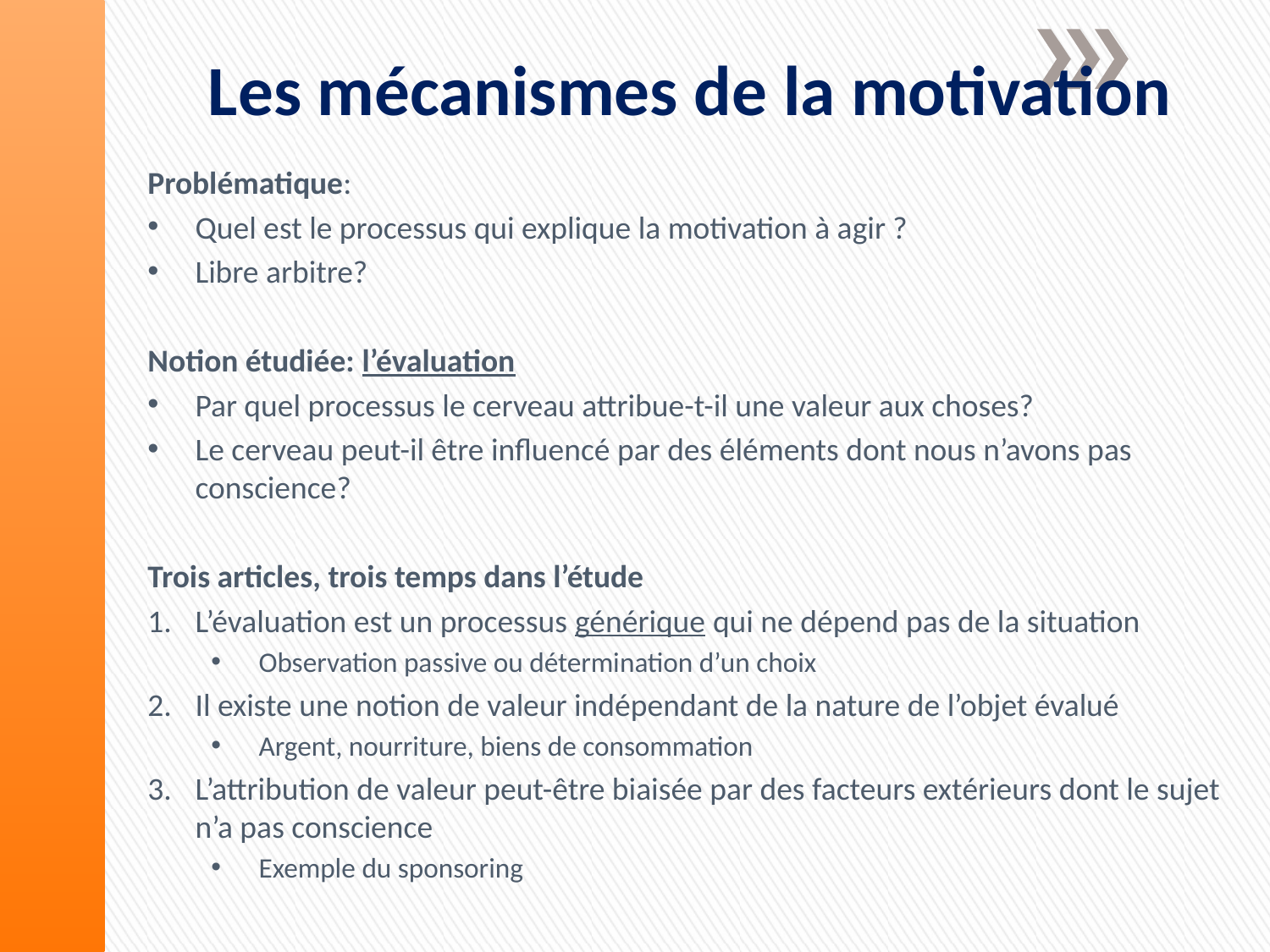

# Les mécanismes de la motivation
Problématique:
Quel est le processus qui explique la motivation à agir ?
Libre arbitre?

Notion étudiée: l’évaluation
Par quel processus le cerveau attribue-t-il une valeur aux choses?
Le cerveau peut-il être influencé par des éléments dont nous n’avons pas conscience?

Trois articles, trois temps dans l’étude
L’évaluation est un processus générique qui ne dépend pas de la situation
Observation passive ou détermination d’un choix
Il existe une notion de valeur indépendant de la nature de l’objet évalué
Argent, nourriture, biens de consommation
L’attribution de valeur peut-être biaisée par des facteurs extérieurs dont le sujet n’a pas conscience
Exemple du sponsoring